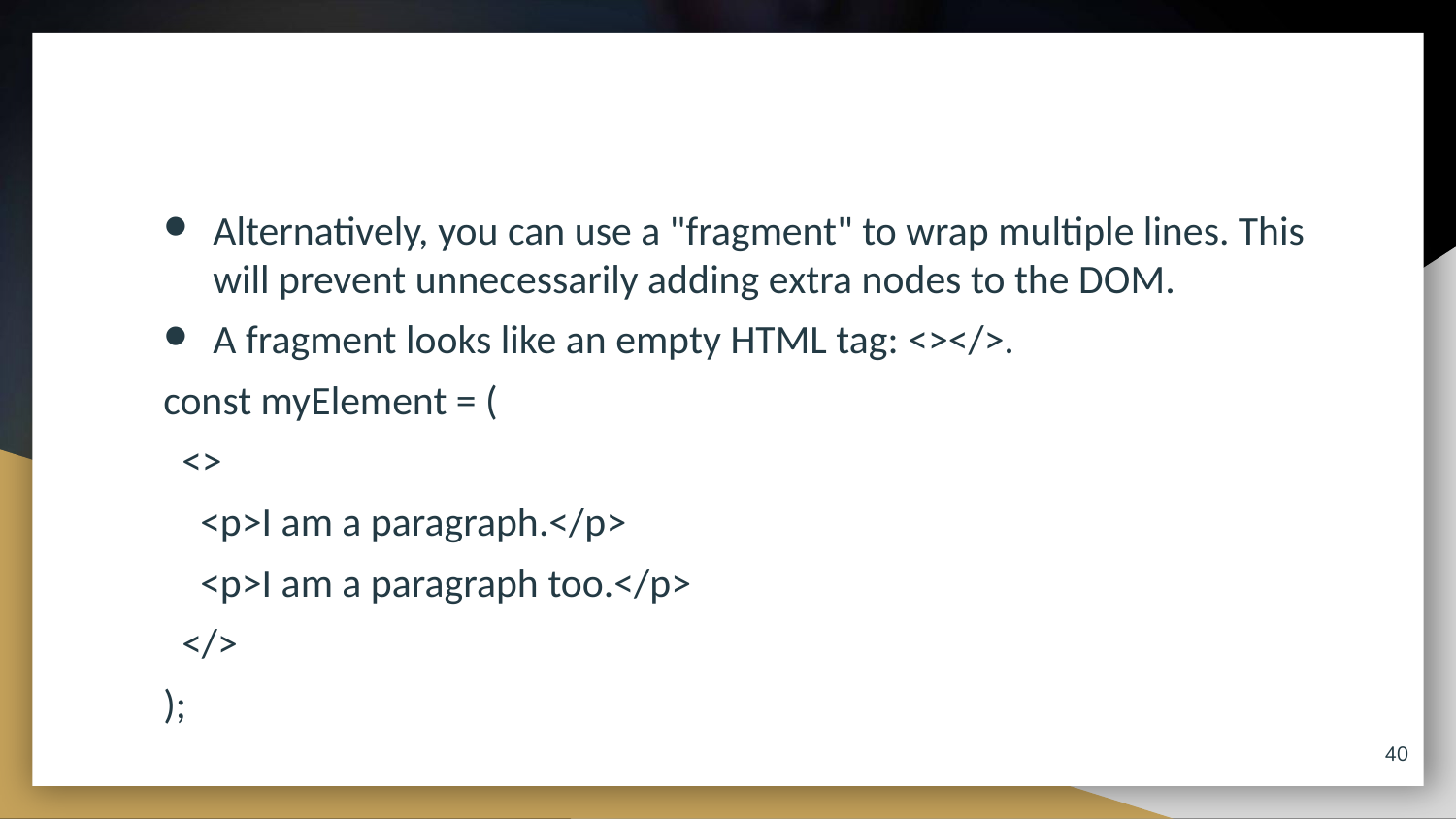

#
Alternatively, you can use a "fragment" to wrap multiple lines. This will prevent unnecessarily adding extra nodes to the DOM.
A fragment looks like an empty HTML tag: <></>.
const myElement = (
  <>
    <p>I am a paragraph.</p>
    <p>I am a paragraph too.</p>
  </>
);

40